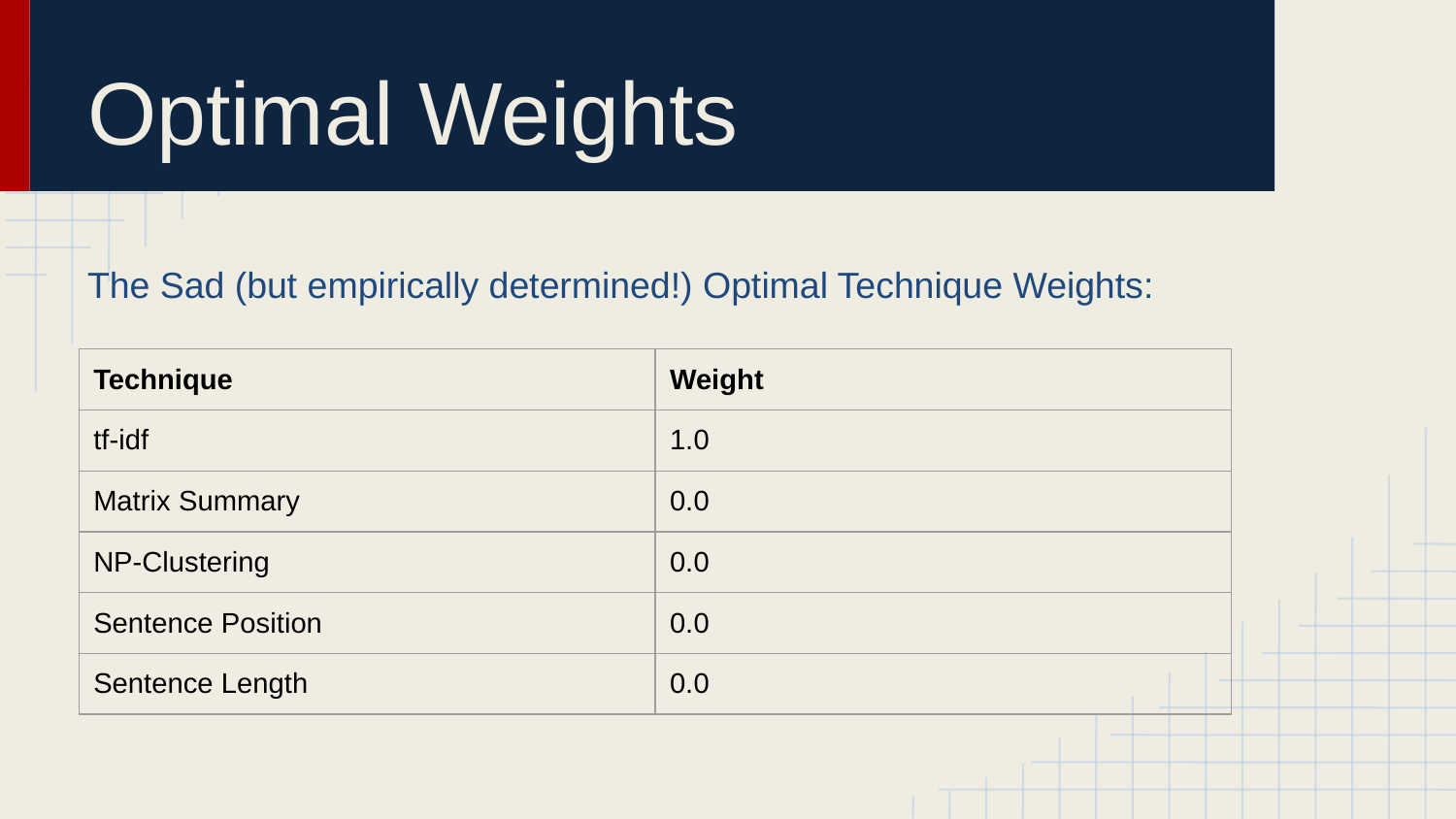

# Optimal Weights

The Sad (but empirically determined!) Optimal Technique Weights:

| Technique | Weight |
| --- | --- |
| tf-idf | 1.0 |
| Matrix Summary | 0.0 |
| NP-Clustering | 0.0 |
| Sentence Position | 0.0 |
| Sentence Length | 0.0 |